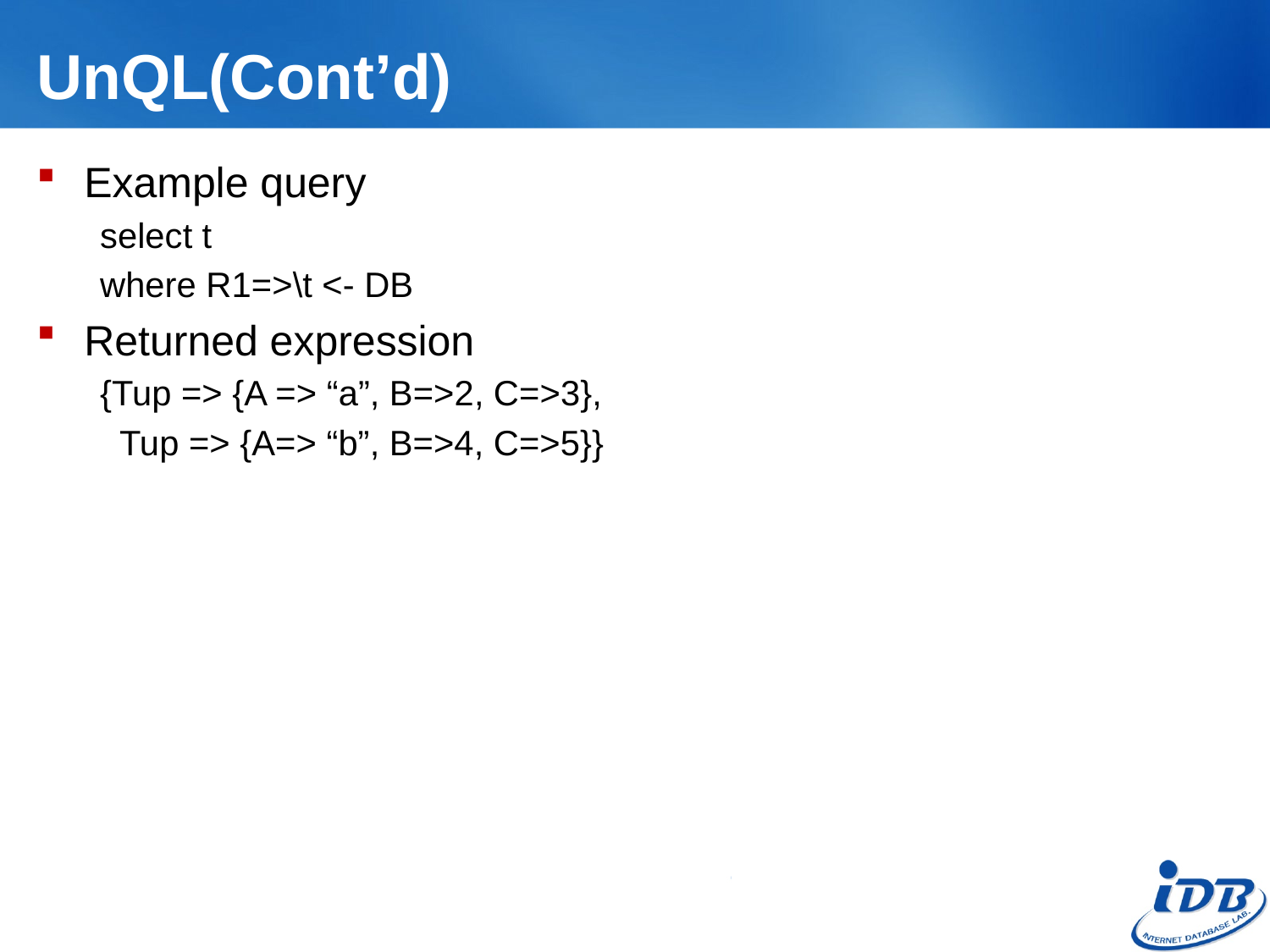

# UnQL(Cont’d)
Example query
select t
where R1=>\t <- DB
Returned expression
{Tup => {A => “a”, B=>2, C=>3},
  Tup => {A=> “b”, B=>4, C=>5}}